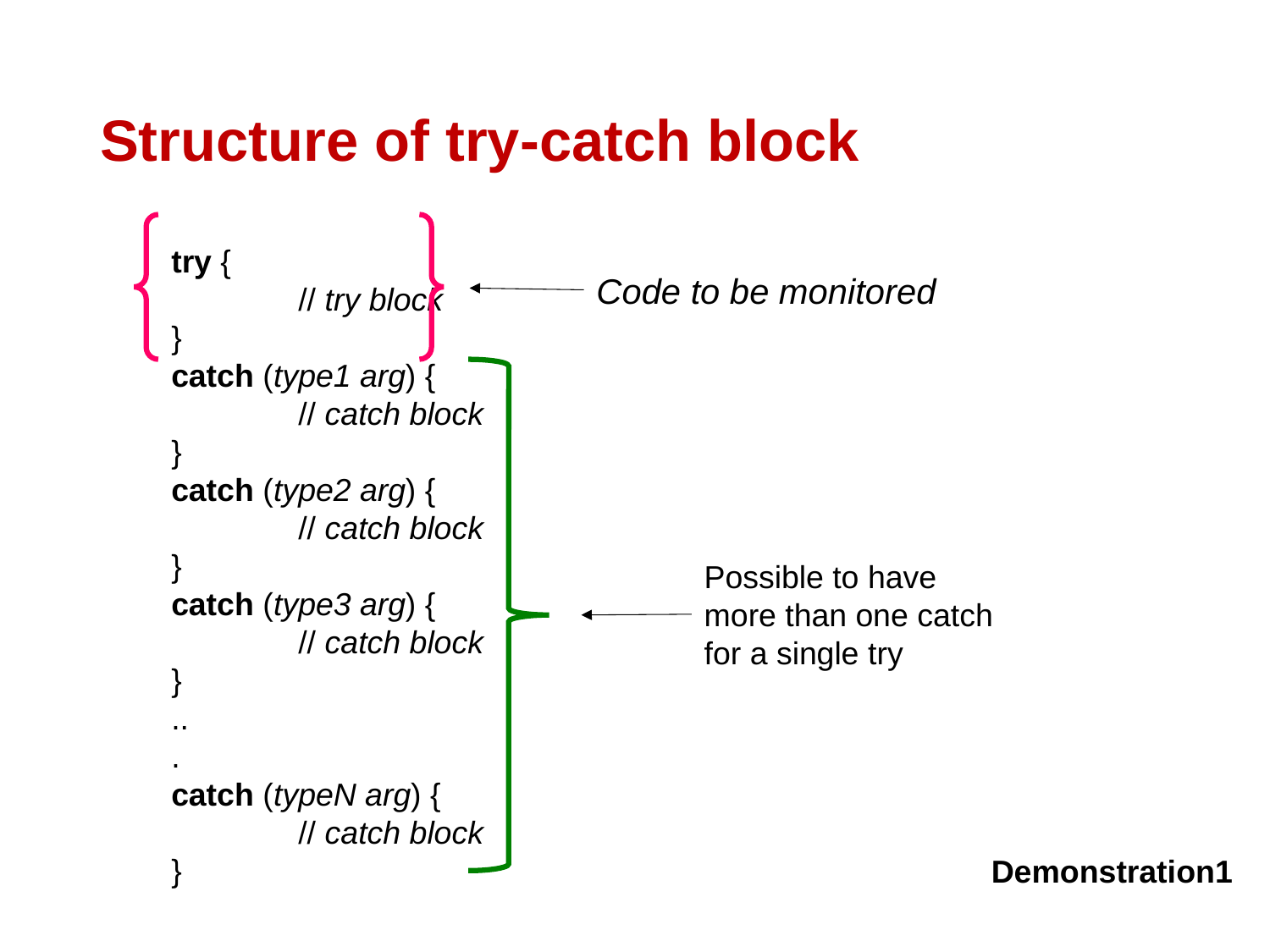

# Structure of try-catch block

try {
	// try block
}
catch (type1 arg) {
	// catch block
}
catch (type2 arg) {
	// catch block
}
catch (type3 arg) {
	// catch block
}
..
.
catch (typeN arg) {
	// catch block
}
Code to be monitored

Possible to have more than one catch for a single try
Demonstration1